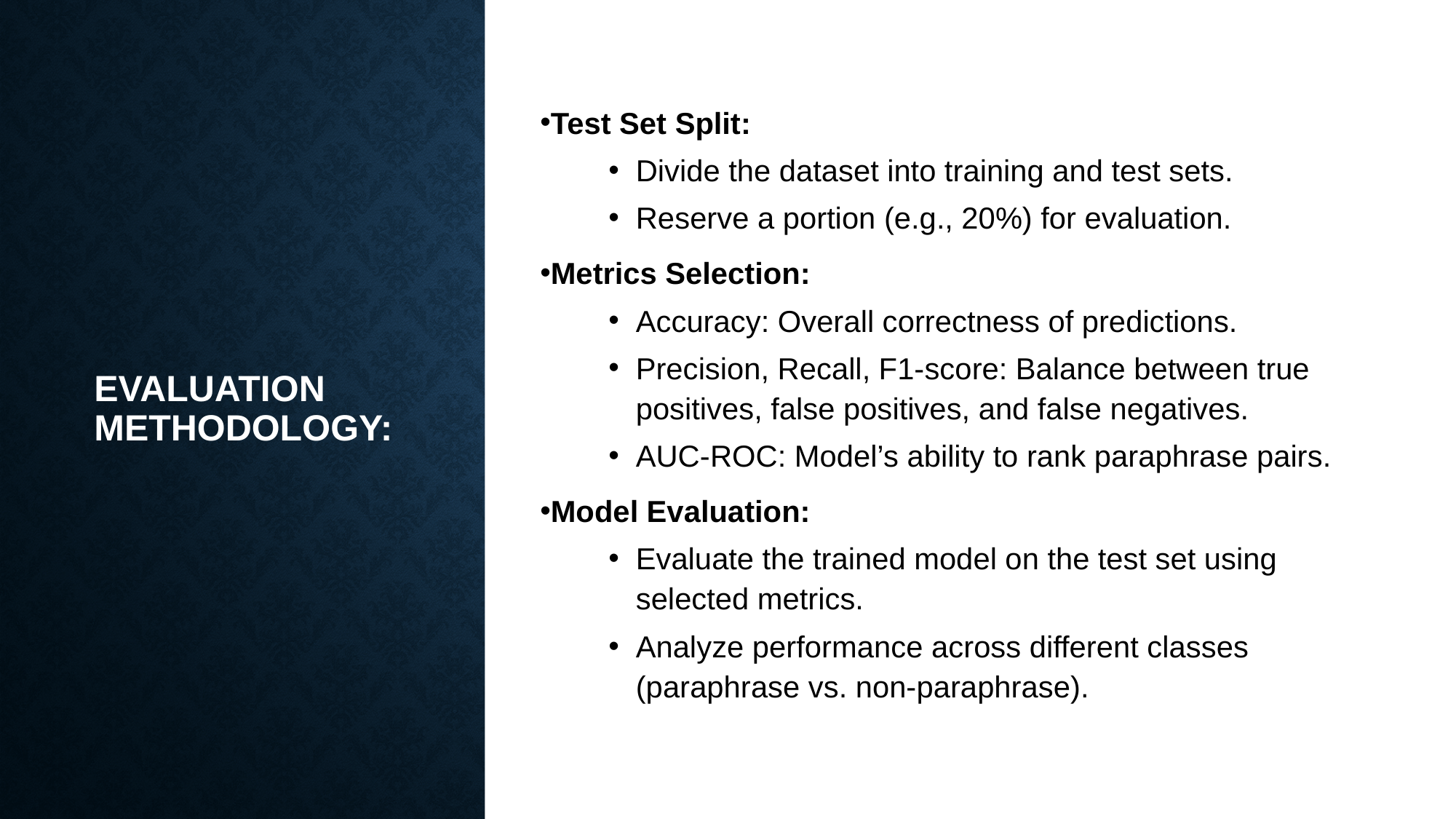

Test Set Split:
Divide the dataset into training and test sets.
Reserve a portion (e.g., 20%) for evaluation.
Metrics Selection:
Accuracy: Overall correctness of predictions.
Precision, Recall, F1-score: Balance between true positives, false positives, and false negatives.
AUC-ROC: Model’s ability to rank paraphrase pairs.
Model Evaluation:
Evaluate the trained model on the test set using selected metrics.
Analyze performance across different classes (paraphrase vs. non-paraphrase).
# Evaluation Methodology: